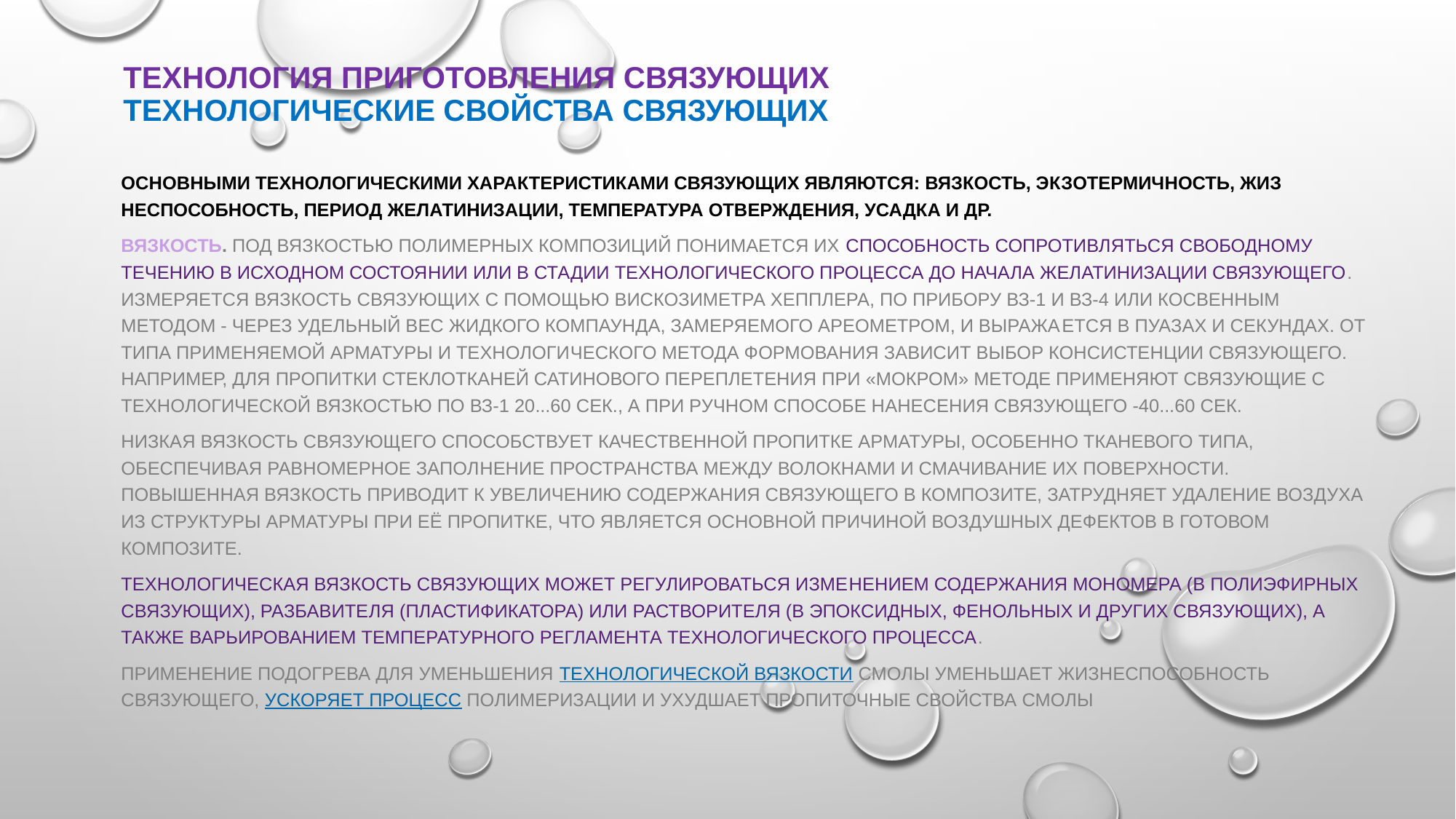

# Технология приготовления связующих Технологические свойства связующих

Основными технологическими характеристиками связующих являются: вязкость, экзотермичность, жиз­неспособность, период желатинизации, температура отверждения, усадка и др.
Вязкость. Под вязкостью полимерных композиций понимается их способность сопротивляться свободному течению в исходном состоя­нии или в стадии технологического процесса до начала желатинизации связующего. Измеряется вязкость связующих с помощью вискозиметра Хепплера, по прибору ВЗ-1 и ВЗ-4 или косвенным методом - через удельный вес жидкого компаунда, замеряемого ареометром, и выража­ется в пуазах и секундах. От типа применяемой арматуры и технологи­ческого метода формования зависит выбор консистенции связующего. Например, для пропитки стеклотканей сатинового переплетения при «мокром» методе применяют связующие с технологической вязкостью по ВЗ-1 20...60 сек., а при ручном способе нанесения связующего -40...60 сек.
Низкая вязкость связующего способствует качественной пропитке арматуры, особенно тканевого типа, обеспечивая равномерное запол­нение пространства между волокнами и смачивание их поверхности. Повышенная вязкость приводит к увеличению содержания связующего в композите, затрудняет удаление воздуха из структуры арматуры при её пропитке, что является основной причиной воздушных дефектов в готовом композите.
Технологическая вязкость связующих может регулироваться изме­нением содержания мономера (в полиэфирных связующих), разбавите­ля (пластификатора) или растворителя (в эпоксидных, фенольных и других связующих), а также варьированием температурного регламента технологического процесса.
Применение подогрева для уменьшения технологической вязкости смолы уменьшает жизнеспособность связующего, ускоряет процесс полимеризации и ухудшает пропиточные свойства смолы